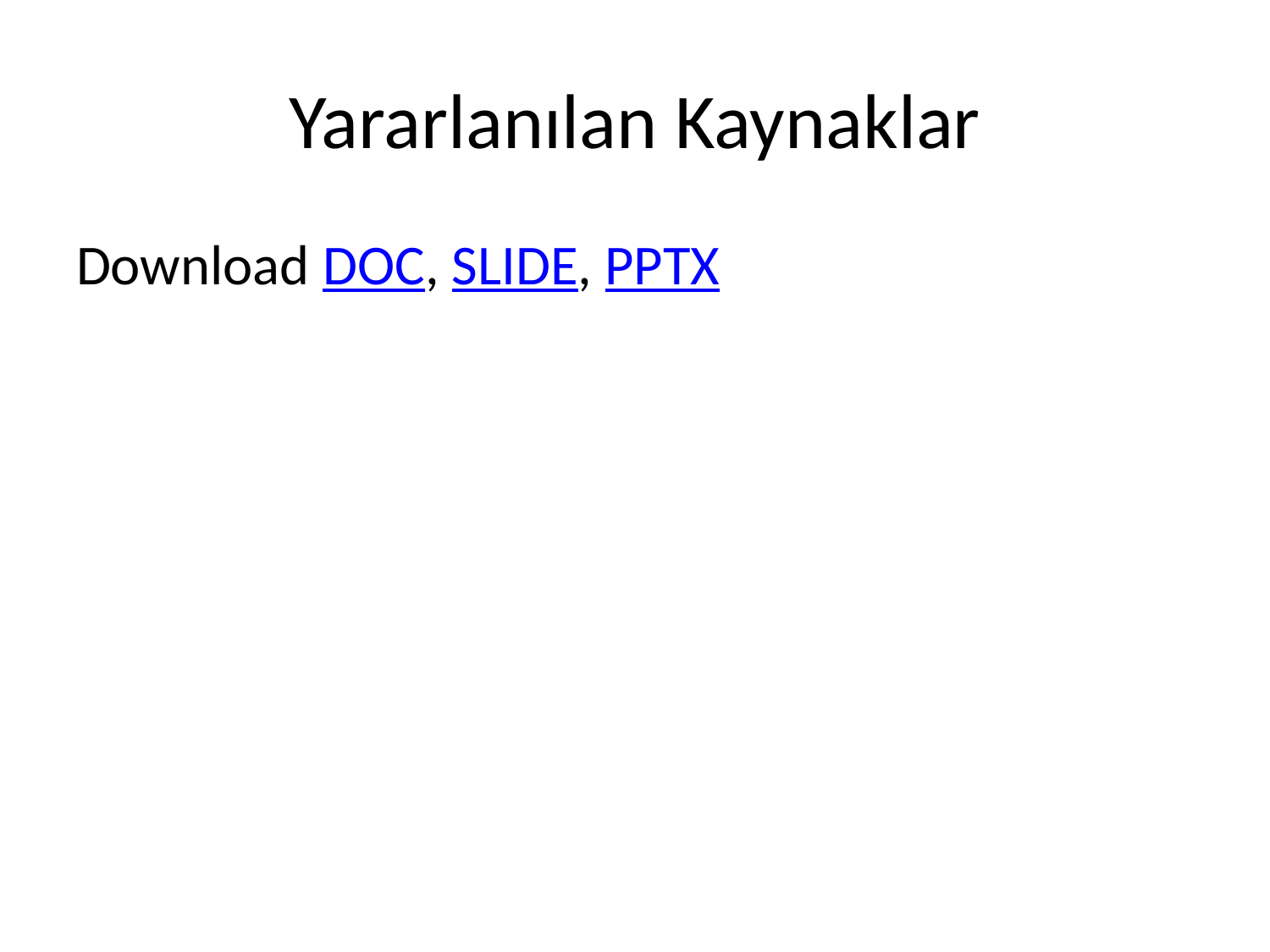

# Yararlanılan Kaynaklar
Download DOC, SLIDE, PPTX